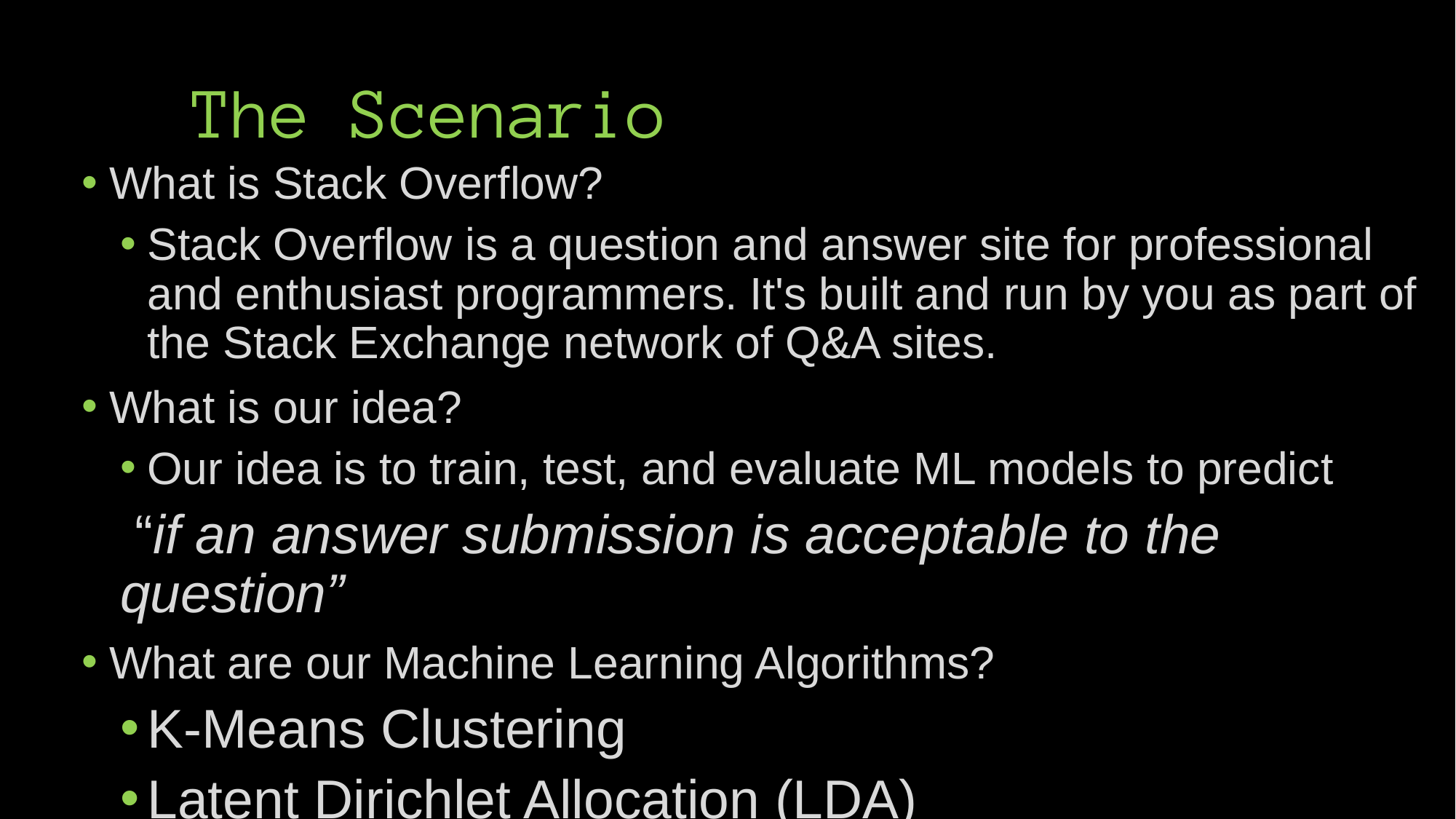

# The Scenario
What is Stack Overflow?
Stack Overflow is a question and answer site for professional and enthusiast programmers. It's built and run by you as part of the Stack Exchange network of Q&A sites.
What is our idea?
Our idea is to train, test, and evaluate ML models to predict
 “if an answer submission is acceptable to the question”
What are our Machine Learning Algorithms?
K-Means Clustering
Latent Dirichlet Allocation (LDA)